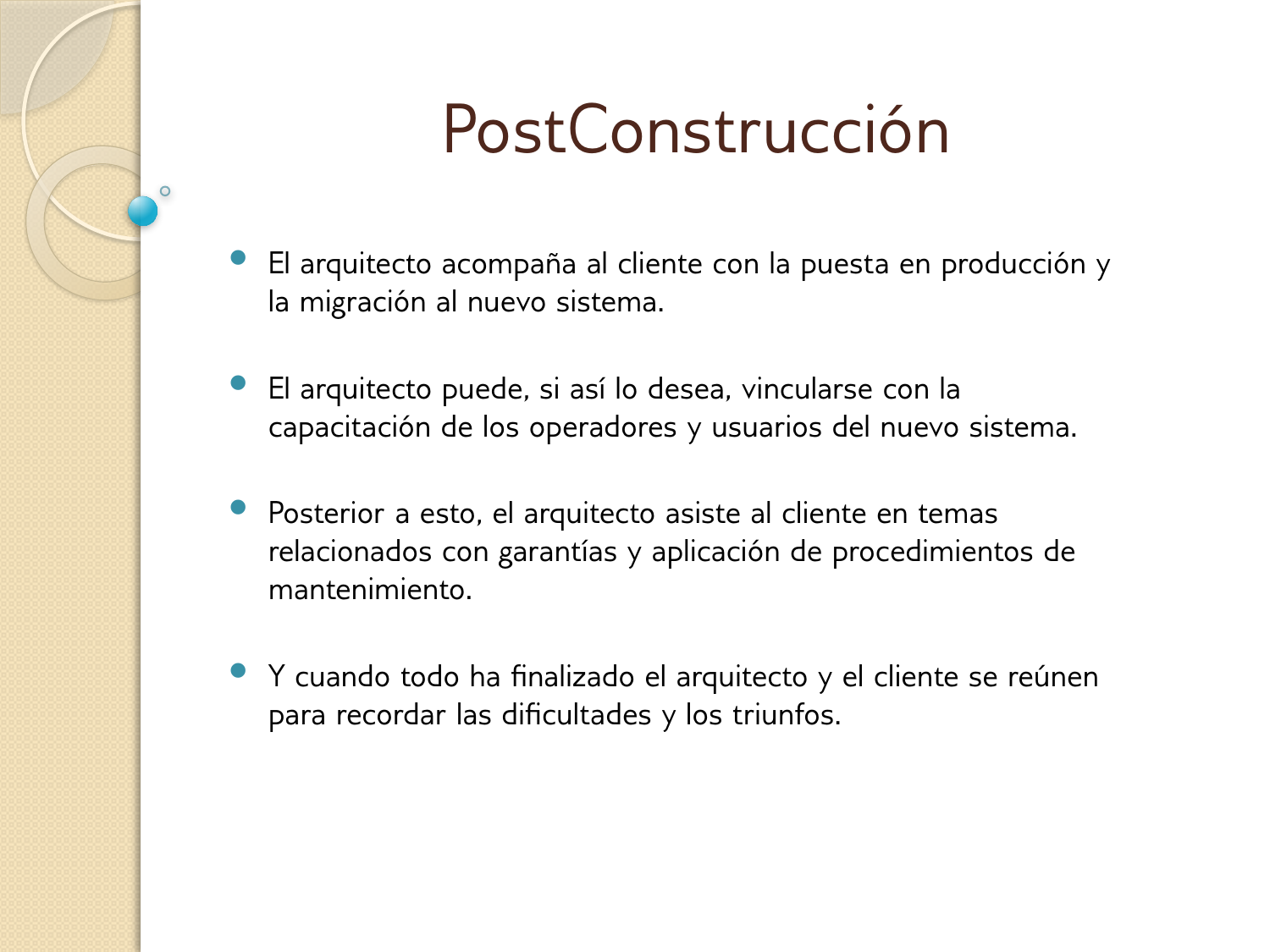

PostConstrucción
El arquitecto acompaña al cliente con la puesta en producción y la migración al nuevo sistema.
El arquitecto puede, si así lo desea, vincularse con la capacitación de los operadores y usuarios del nuevo sistema.
Posterior a esto, el arquitecto asiste al cliente en temas relacionados con garantías y aplicación de procedimientos de mantenimiento.
Y cuando todo ha finalizado el arquitecto y el cliente se reúnen para recordar las dificultades y los triunfos.